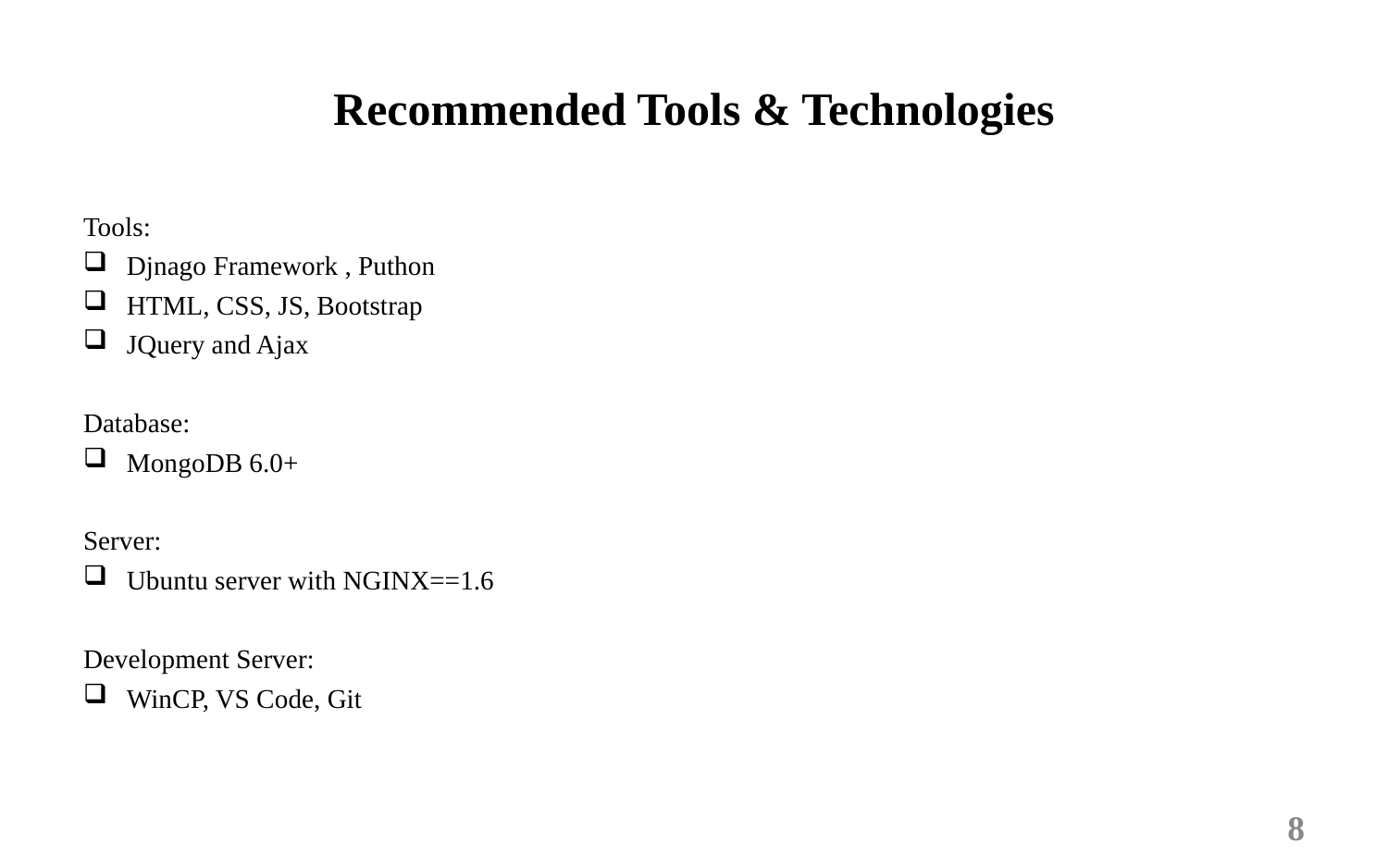

# Recommended Tools & Technologies
Tools:
Djnago Framework , Puthon
HTML, CSS, JS, Bootstrap
JQuery and Ajax

Database:
MongoDB 6.0+

Server:
Ubuntu server with NGINX==1.6

Development Server:
WinCP, VS Code, Git
8